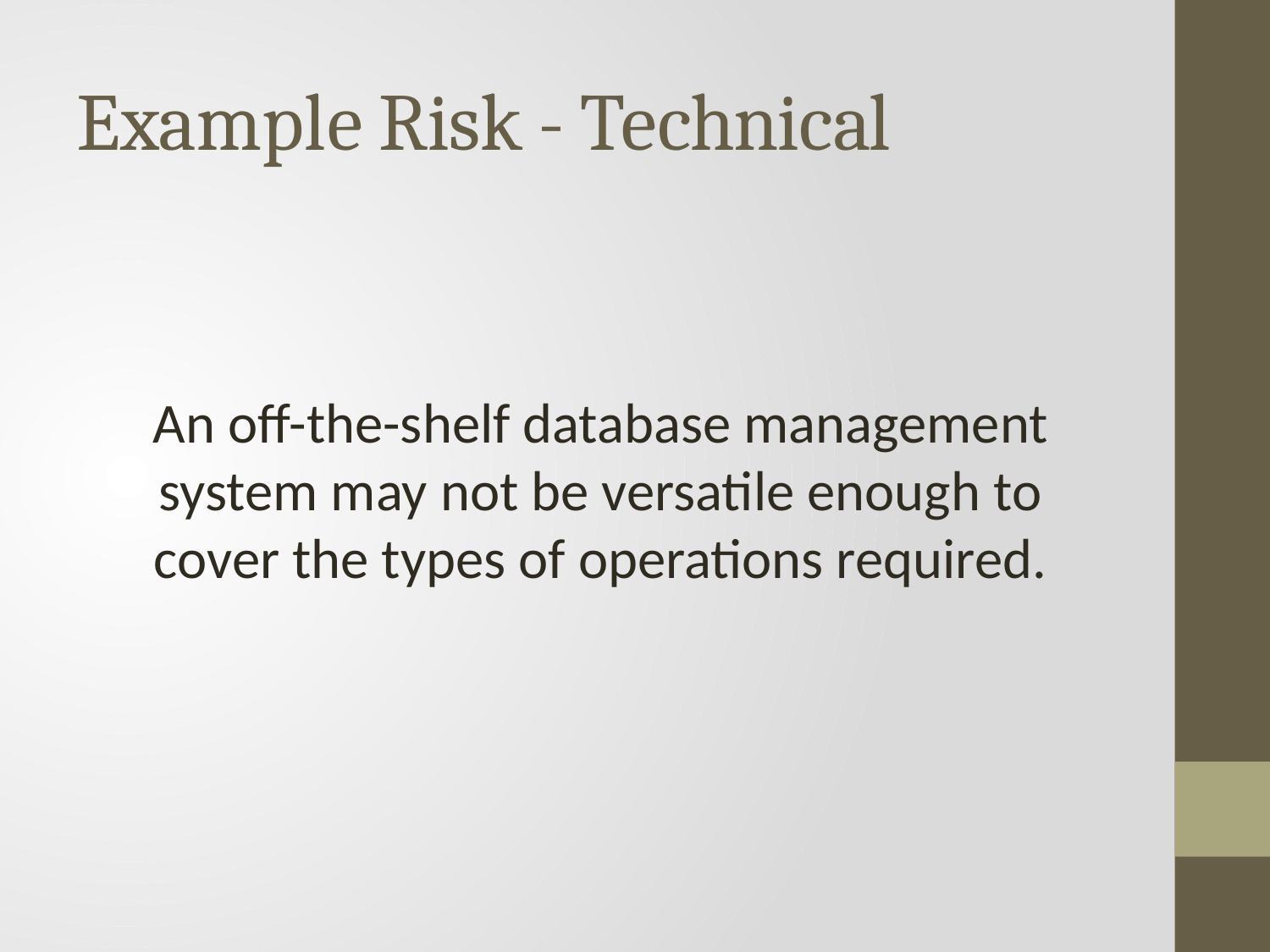

# Example Risk - Technical

An off-the-shelf database management system may not be versatile enough to cover the types of operations required.